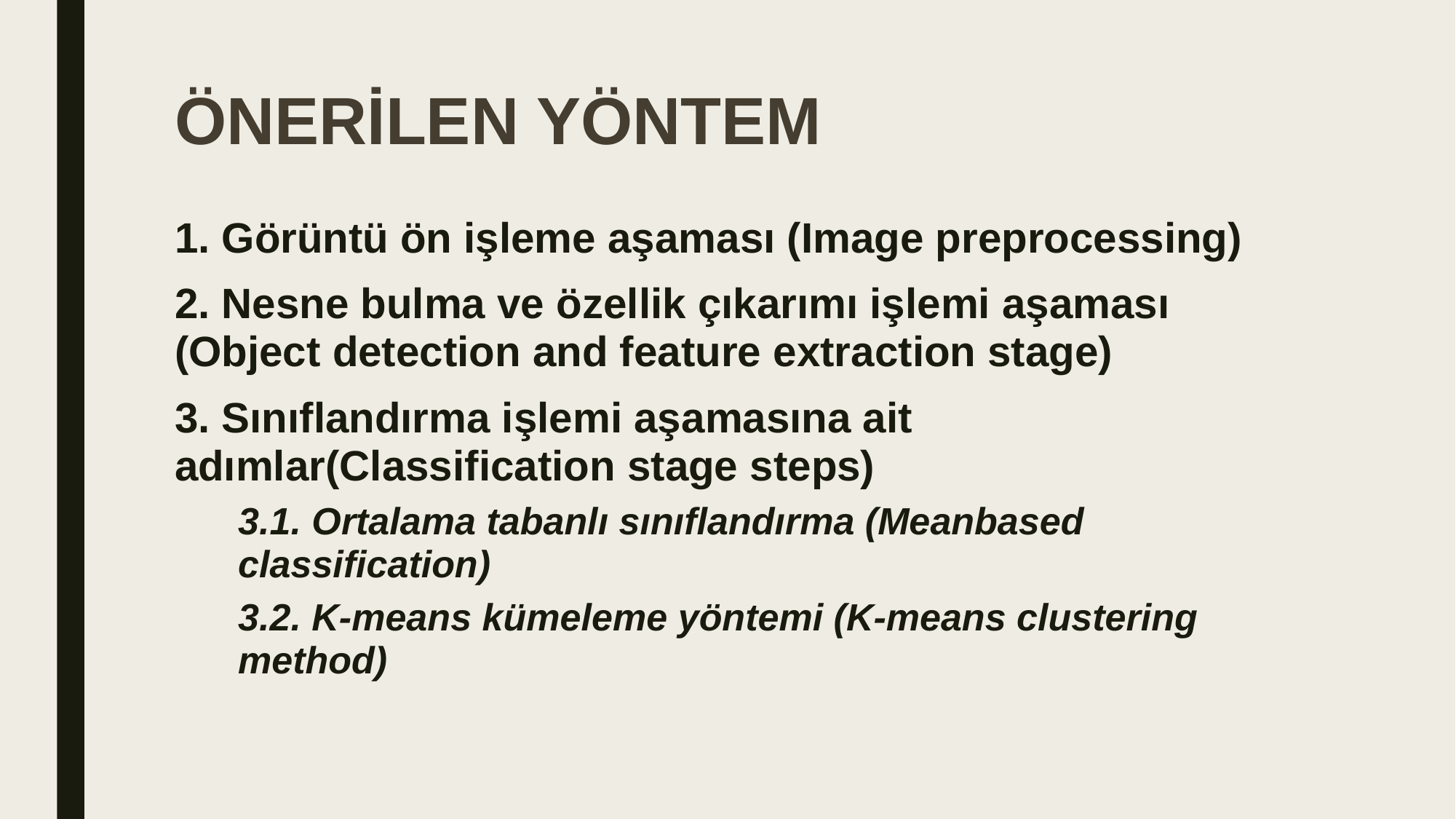

# ÖNERİLEN YÖNTEM
1. Görüntü ön işleme aşaması (Image preprocessing)
2. Nesne bulma ve özellik çıkarımı işlemi aşaması (Object detection and feature extraction stage)
3. Sınıflandırma işlemi aşamasına ait adımlar(Classification stage steps)
3.1. Ortalama tabanlı sınıflandırma (Meanbased classification)
3.2. K-means kümeleme yöntemi (K-means clustering method)